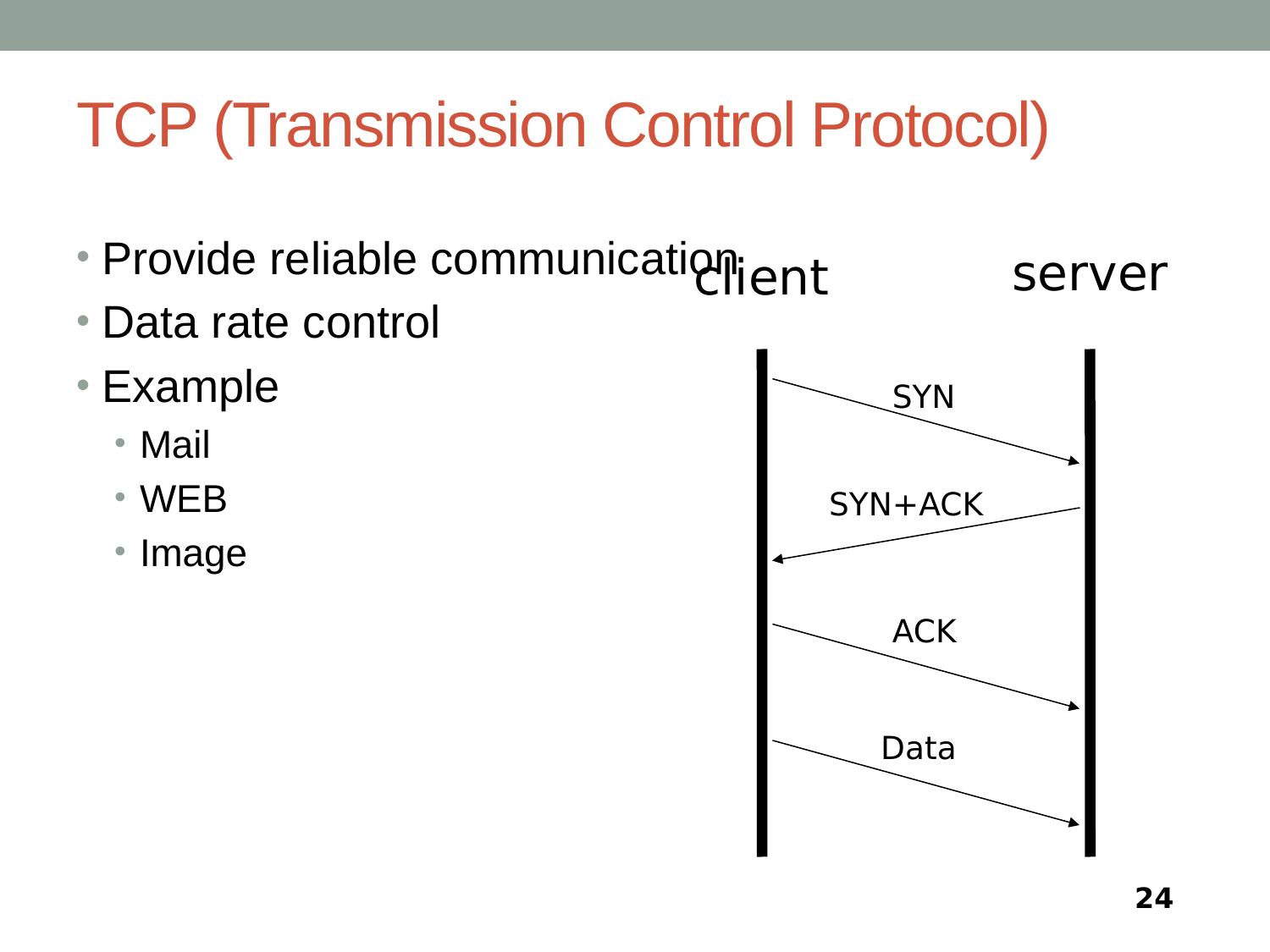

# TCP (Transmission Control Protocol)
Provide reliable communication
Data rate control
Example
Mail
WEB
Image
server
client

SYN

SYN+ACK

ACK

Data

24